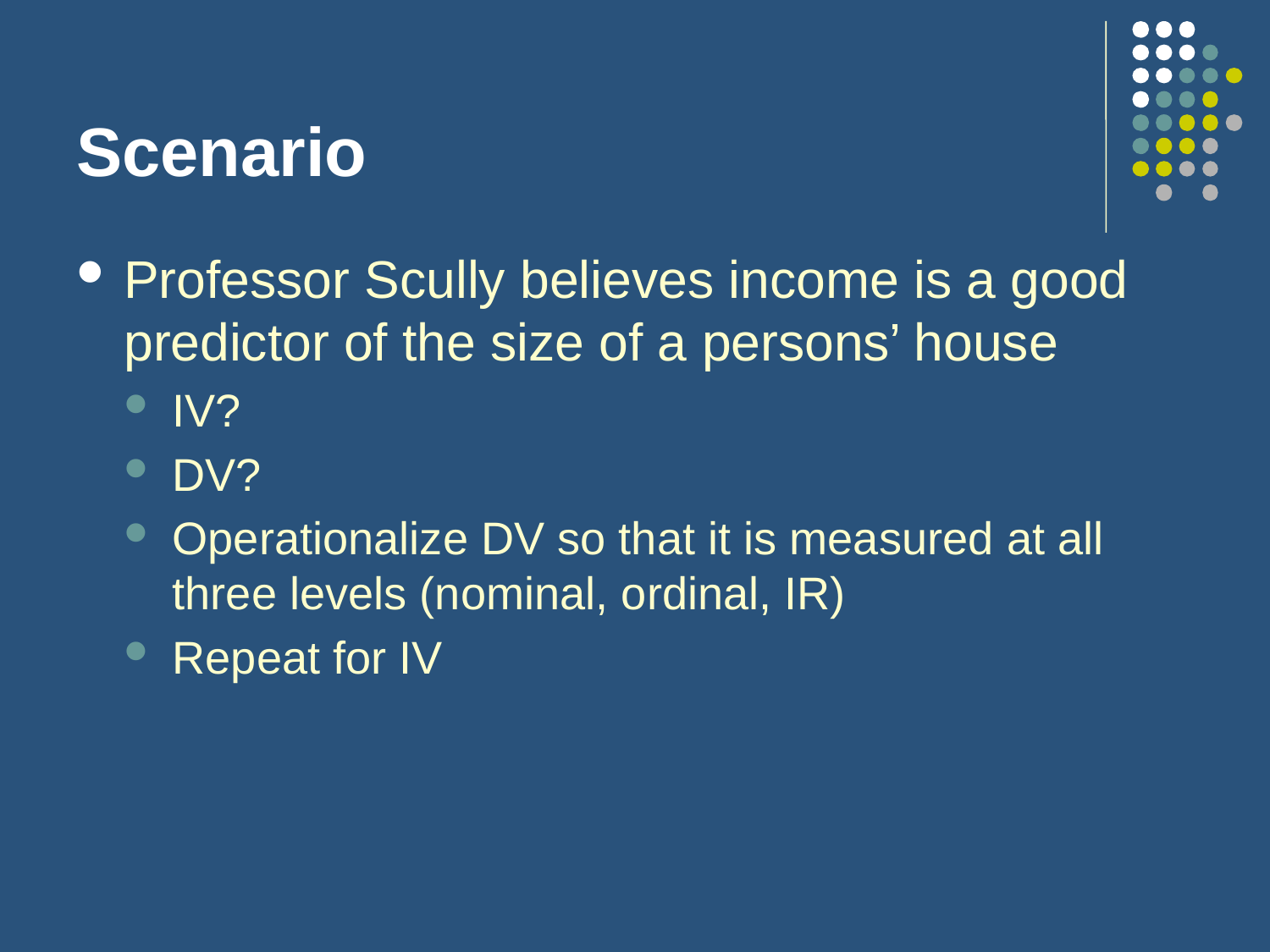

# Scenario
Professor Scully believes income is a good predictor of the size of a persons’ house
IV?
DV?
Operationalize DV so that it is measured at all three levels (nominal, ordinal, IR)
Repeat for IV